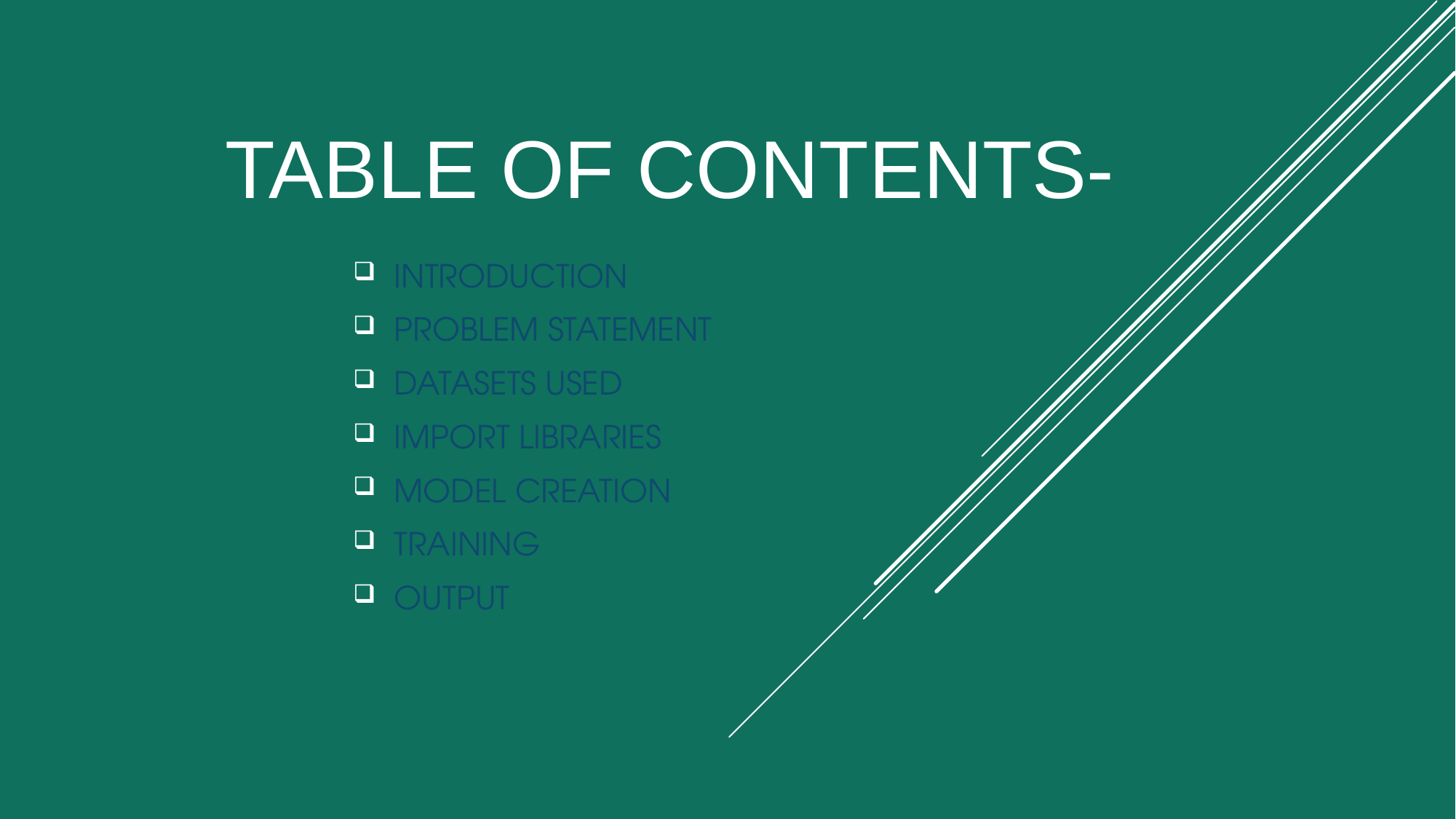

# TABLE OF CONTENTS-
INTRODUCTION
PROBLEM STATEMENT
DATASETS USED
IMPORT LIBRARIES
MODEL CREATION
TRAINING
OUTPUT